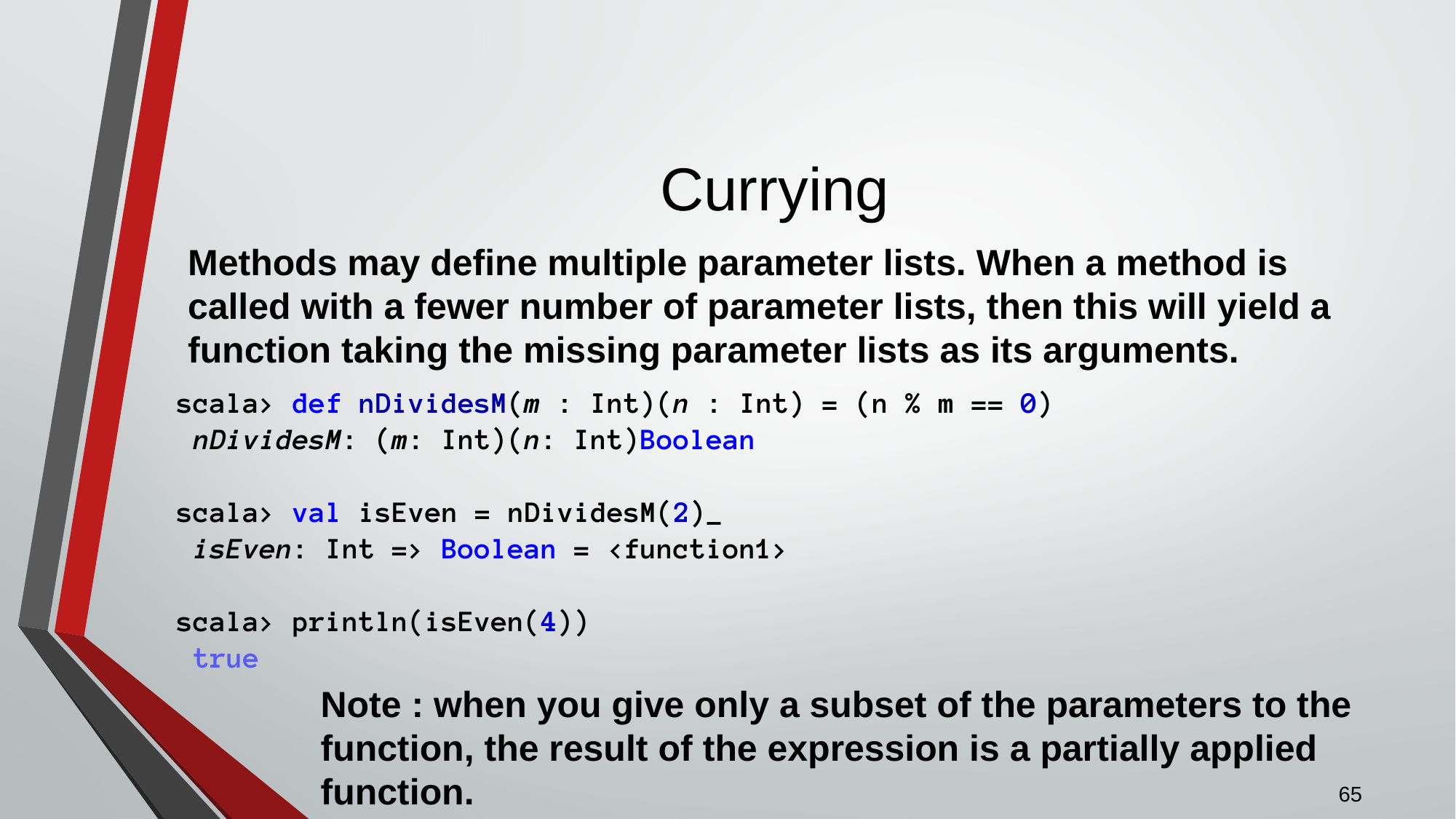

# Currying
Methods may define multiple parameter lists. When a method is called with a fewer number of parameter lists, then this will yield a function taking the missing parameter lists as its arguments.
scala> def nDividesM(m : Int)(n : Int) = (n % m == 0)
 nDividesM: (m: Int)(n: Int)Boolean

scala> val isEven = nDividesM(2)_
 isEven: Int => Boolean = <function1>

scala> println(isEven(4))
 true
Note : when you give only a subset of the parameters to the function, the result of the expression is a partially applied function.
65